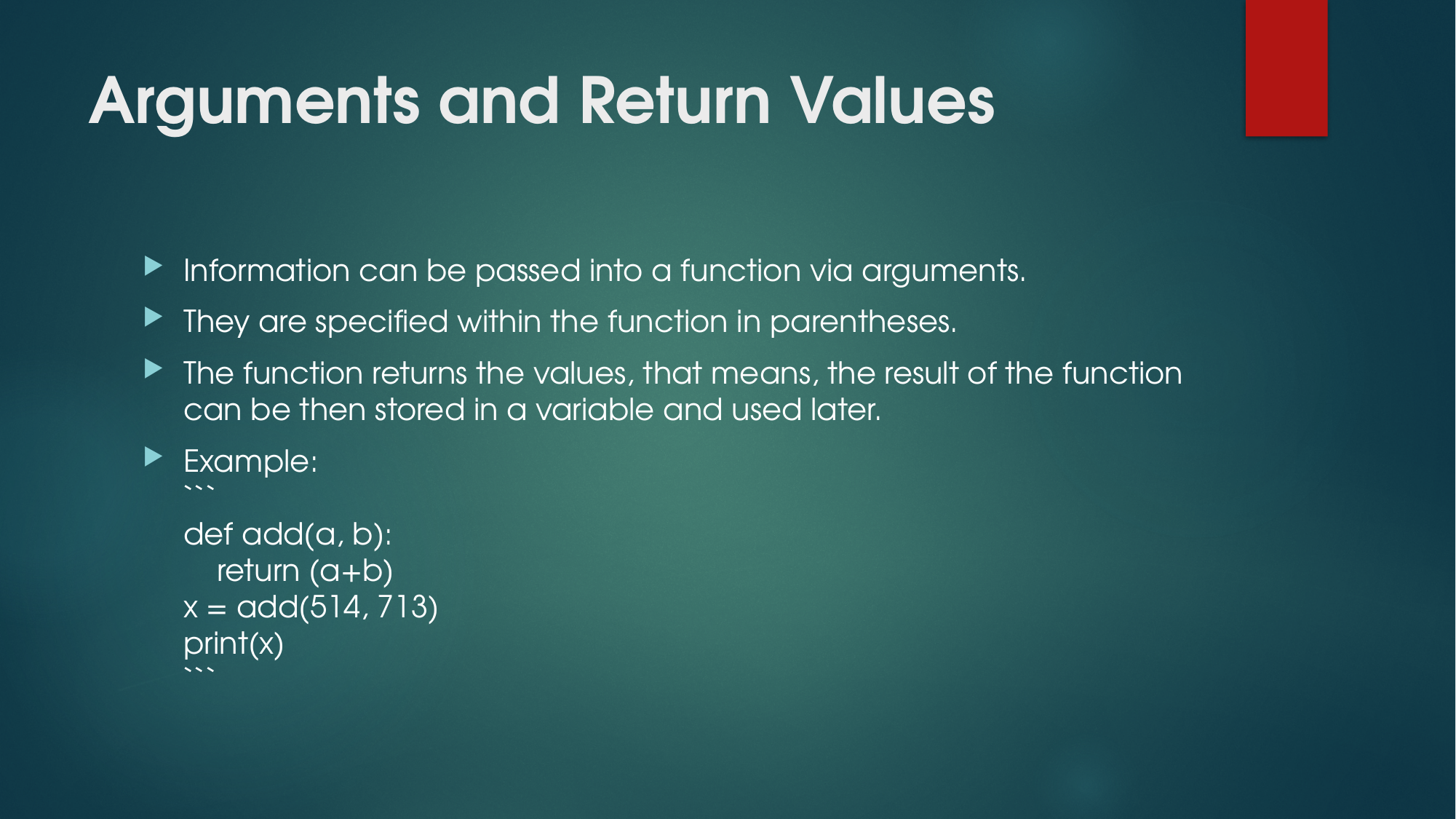

# Arguments and Return Values
Information can be passed into a function via arguments.
They are specified within the function in parentheses.
The function returns the values, that means, the result of the function can be then stored in a variable and used later.
Example:
```
def add(a, b):
    return (a+b)
x = add(514, 713)
print(x)
```